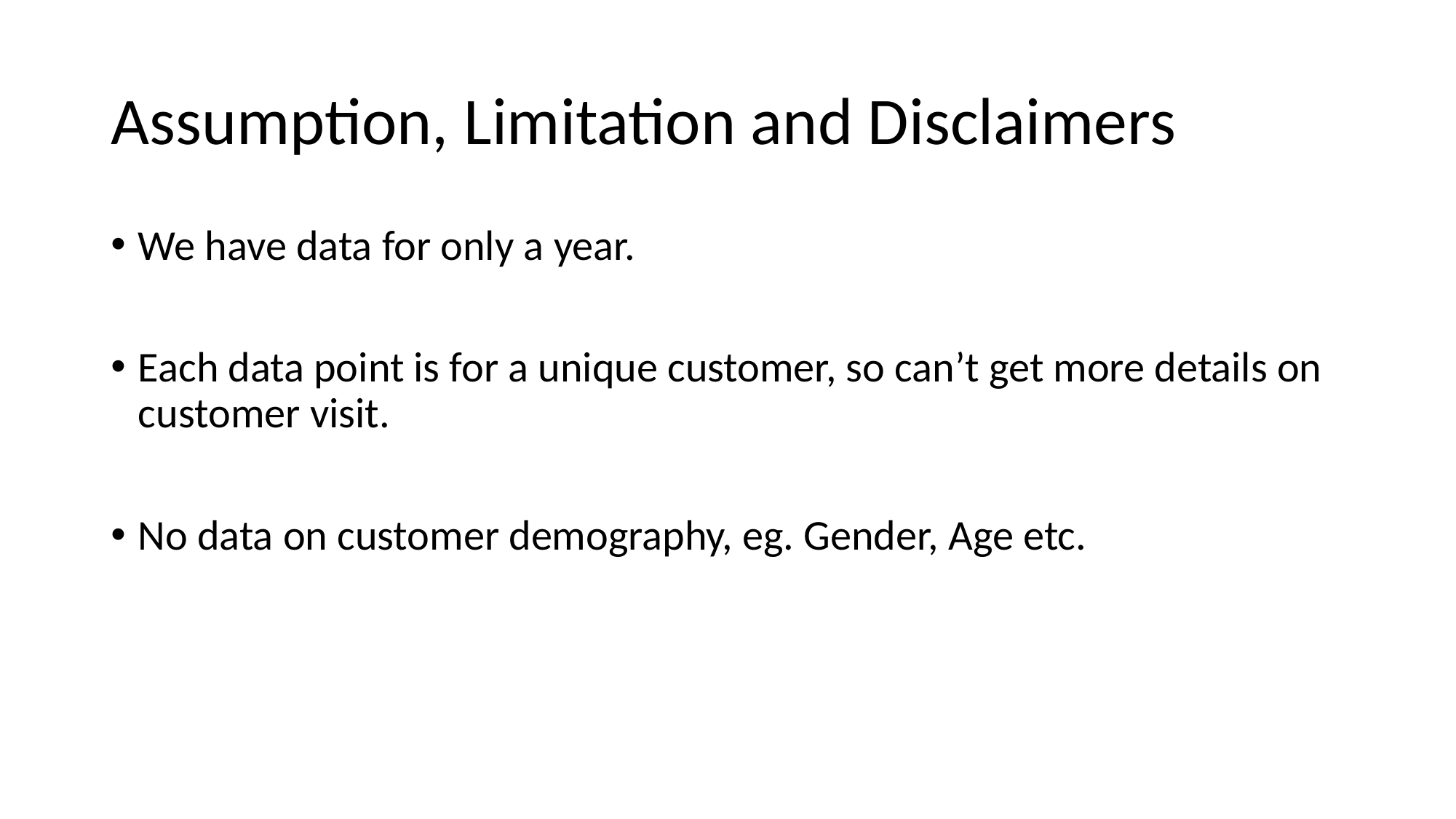

# Assumption, Limitation and Disclaimers
We have data for only a year.

Each data point is for a unique customer, so can’t get more details on customer visit.

No data on customer demography, eg. Gender, Age etc.